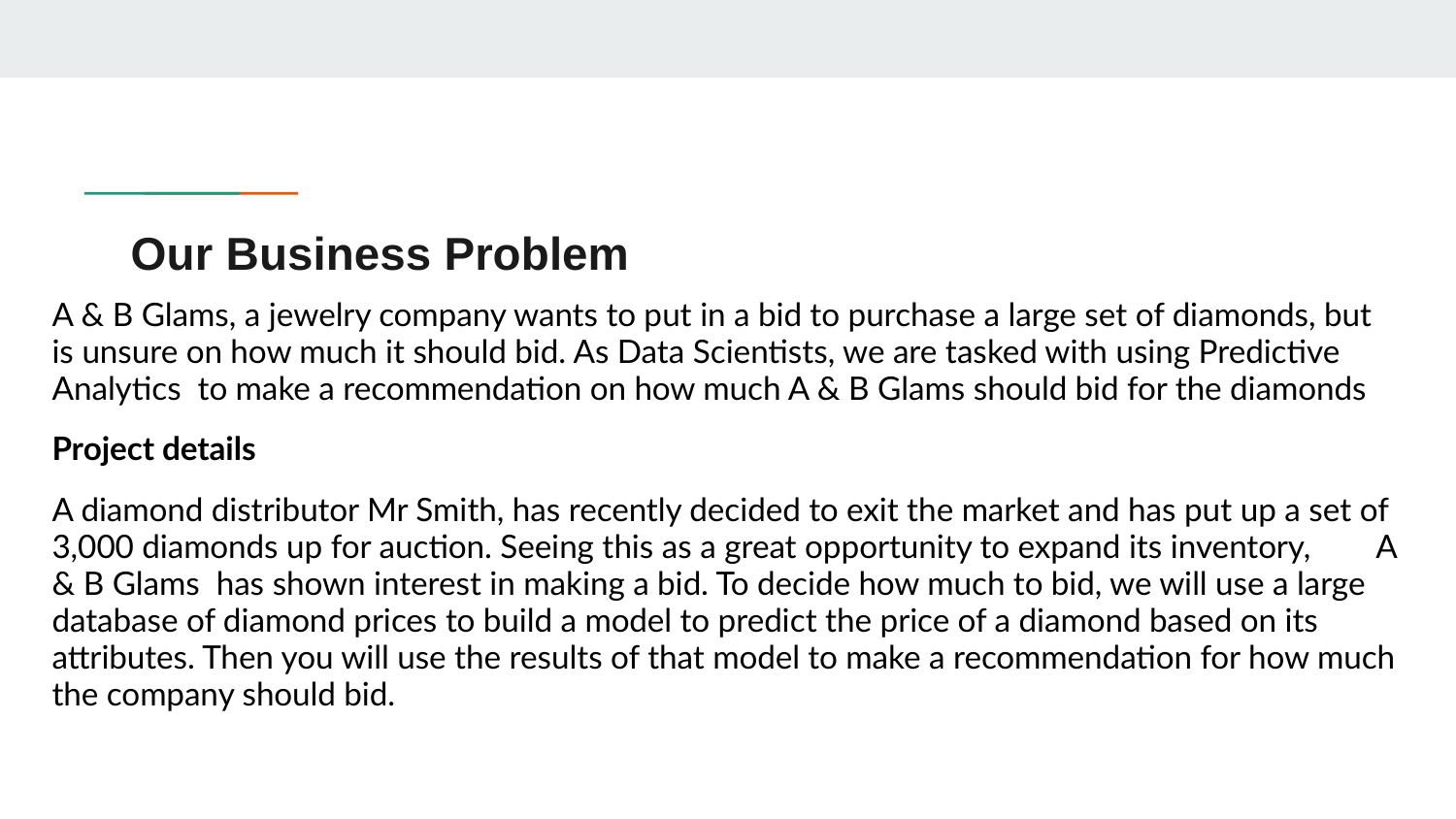

# Our Business Problem
A & B Glams, a jewelry company wants to put in a bid to purchase a large set of diamonds, but is unsure on how much it should bid. As Data Scientists, we are tasked with using Predictive Analytics  to make a recommendation on how much A & B Glams should bid for the diamonds
Project details
A diamond distributor Mr Smith, has recently decided to exit the market and has put up a set of 3,000 diamonds up for auction. Seeing this as a great opportunity to expand its inventory,        A & B Glams  has shown interest in making a bid. To decide how much to bid, we will use a large database of diamond prices to build a model to predict the price of a diamond based on its attributes. Then you will use the results of that model to make a recommendation for how much the company should bid.